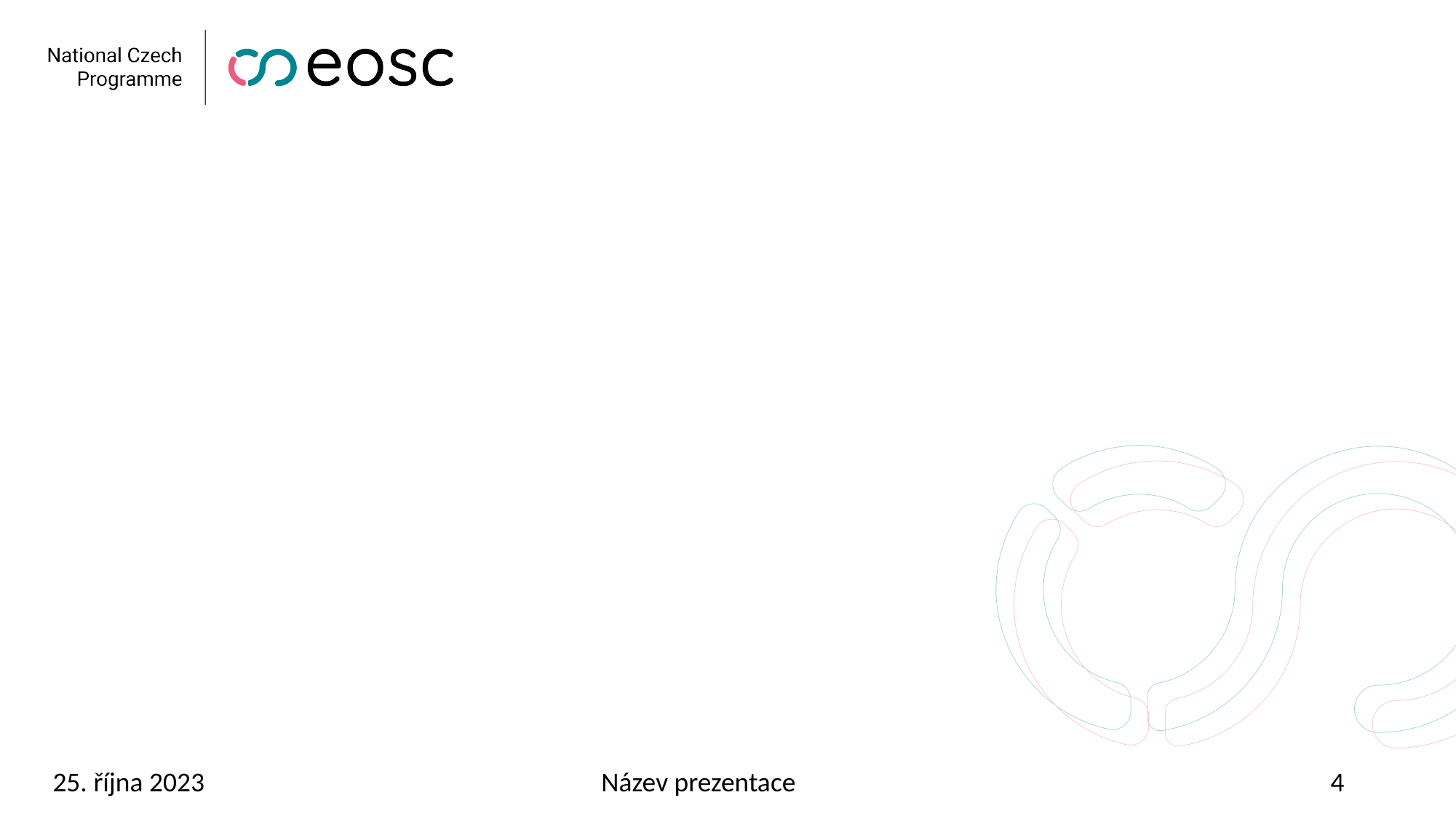

#

25. října 2023
Název prezentace
4